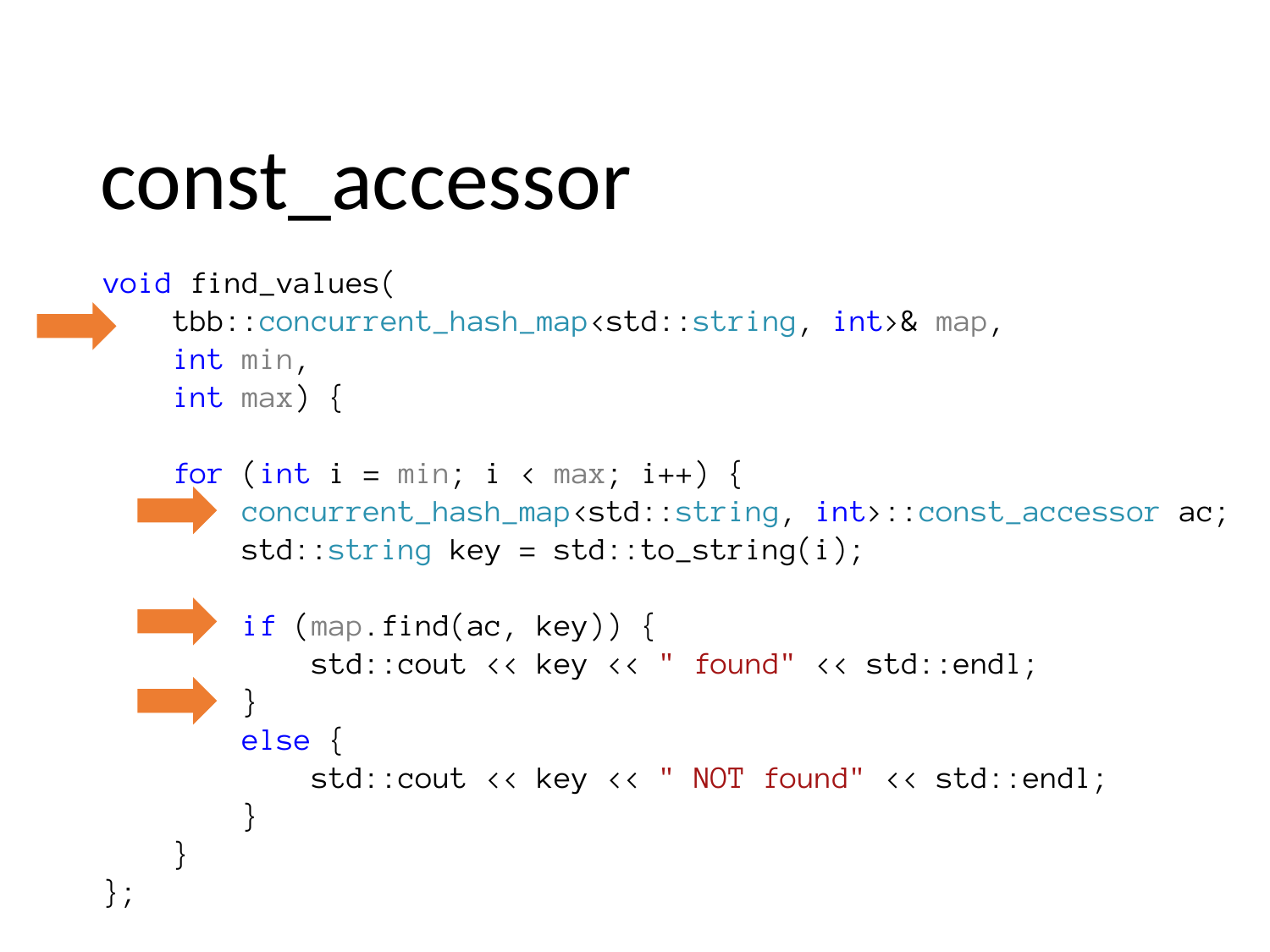

# const_accessor
void find_values(
    tbb::concurrent_hash_map<std::string, int>& map,
    int min,
    int max) {

    for (int i = min; i < max; i++) {
        concurrent_hash_map<std::string, int>::const_accessor ac;
        std::string key = std::to_string(i);

        if (map.find(ac, key)) {
            std::cout << key << " found" << std::endl;
        }
        else {
            std::cout << key << " NOT found" << std::endl;
        }
    }
};